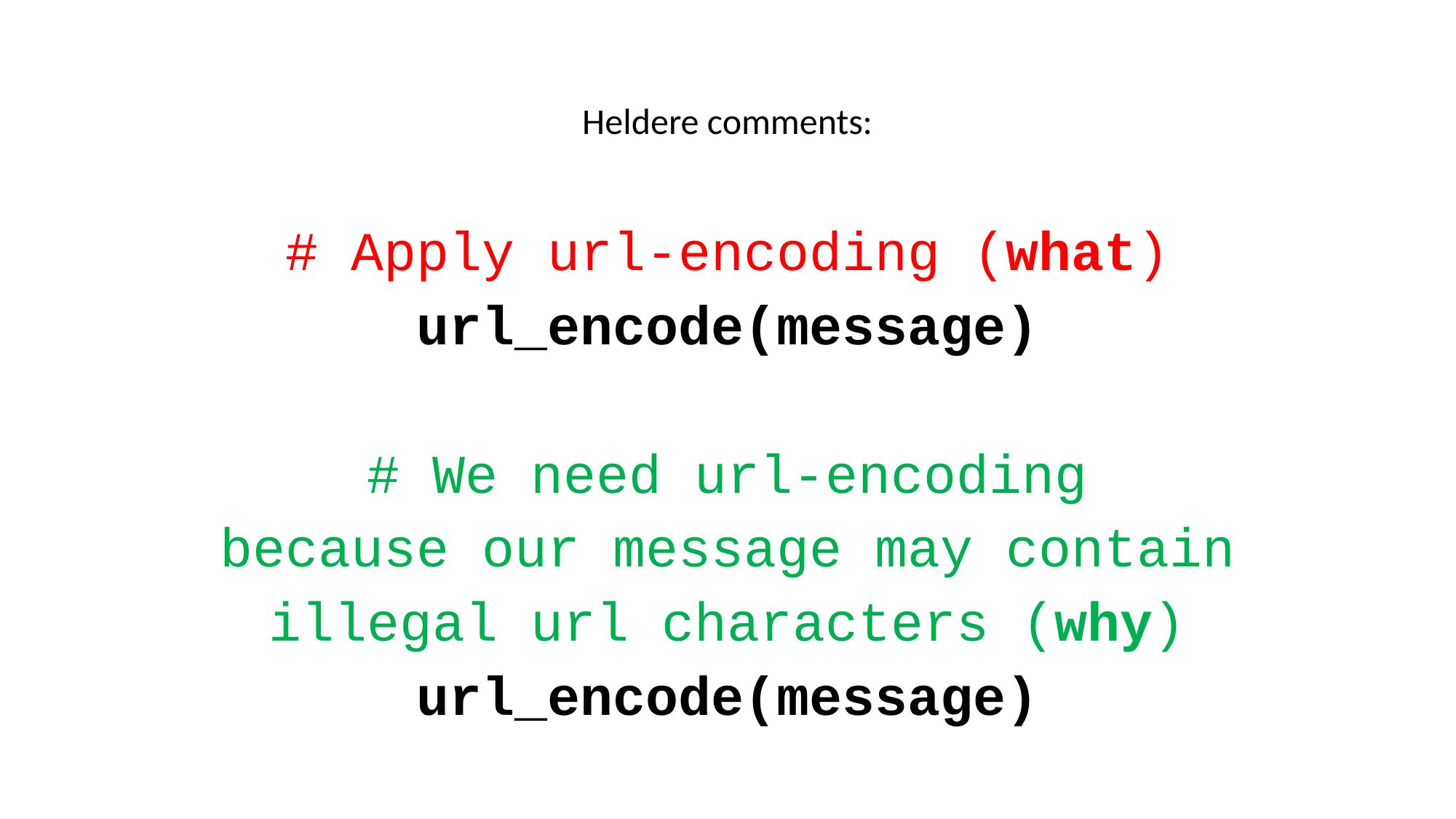

# Heldere comments:
# Apply url-encoding (what)
url_encode(message)

# We need url-encoding
because our message may contain
illegal url characters (why)
url_encode(message)